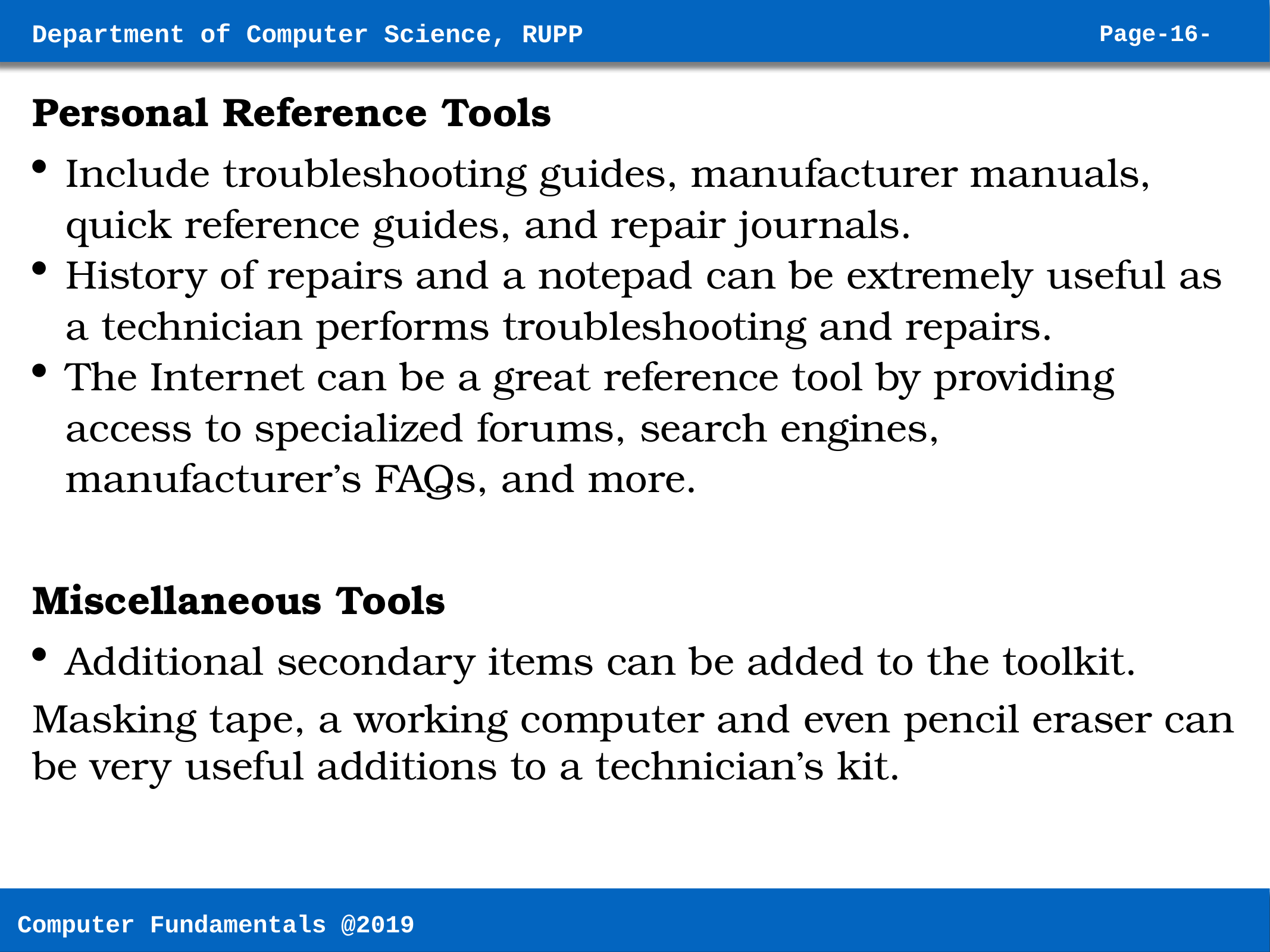

Personal Reference Tools
Include troubleshooting guides, manufacturer manuals, quick reference guides, and repair journals.
History of repairs and a notepad can be extremely useful as a technician performs troubleshooting and repairs.
The Internet can be a great reference tool by providing access to specialized forums, search engines, manufacturer’s FAQs, and more.

Miscellaneous Tools
Additional secondary items can be added to the toolkit.
Masking tape, a working computer and even pencil eraser can be very useful additions to a technician’s kit.